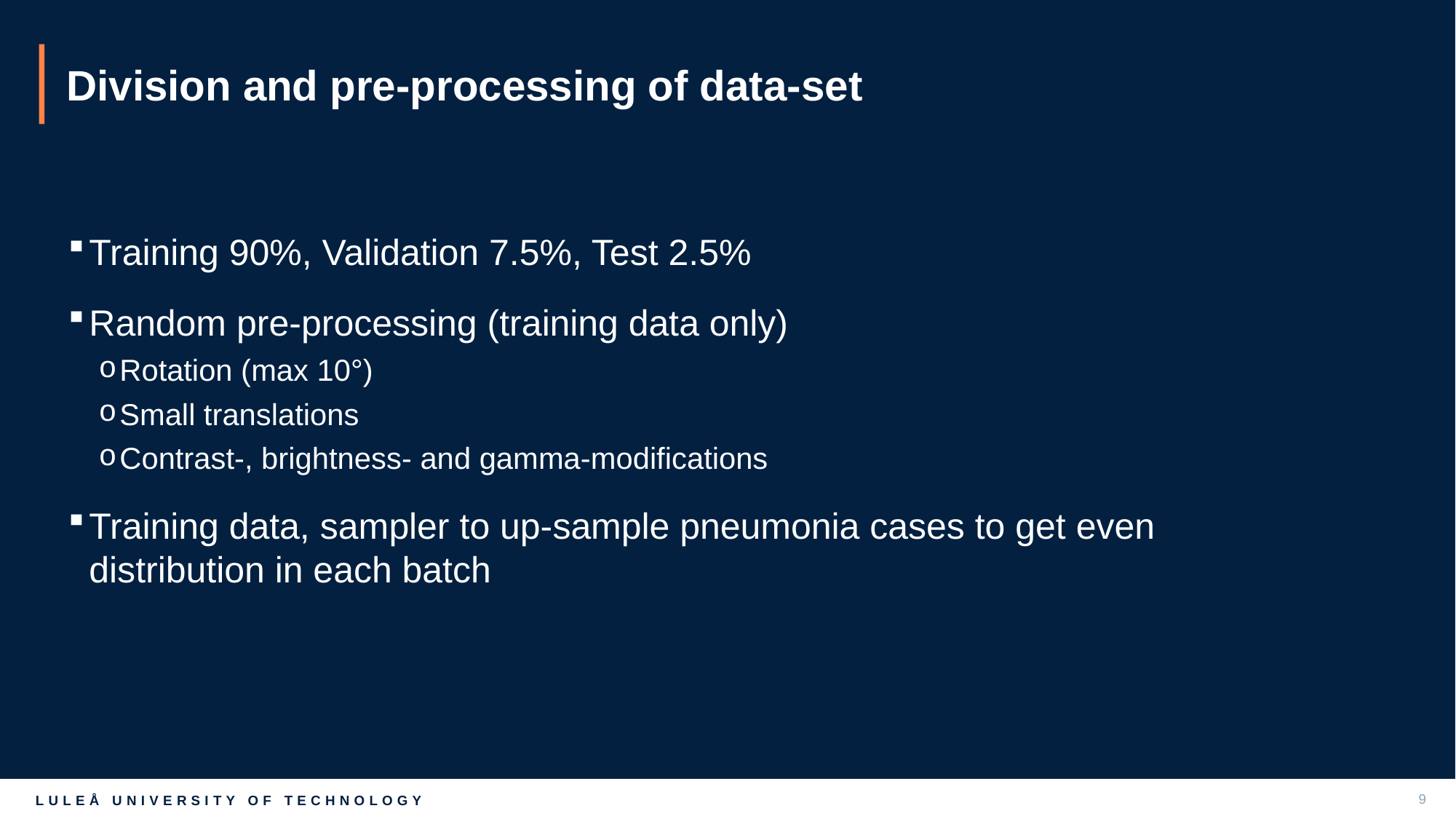

# Division and pre-processing of data-set

Training 90%, Validation 7.5%, Test 2.5%
Random pre-processing (training data only)
Rotation (max 10°)
Small translations
Contrast-, brightness- and gamma-modifications
Training data, sampler to up-sample pneumonia cases to get even distribution in each batch
9